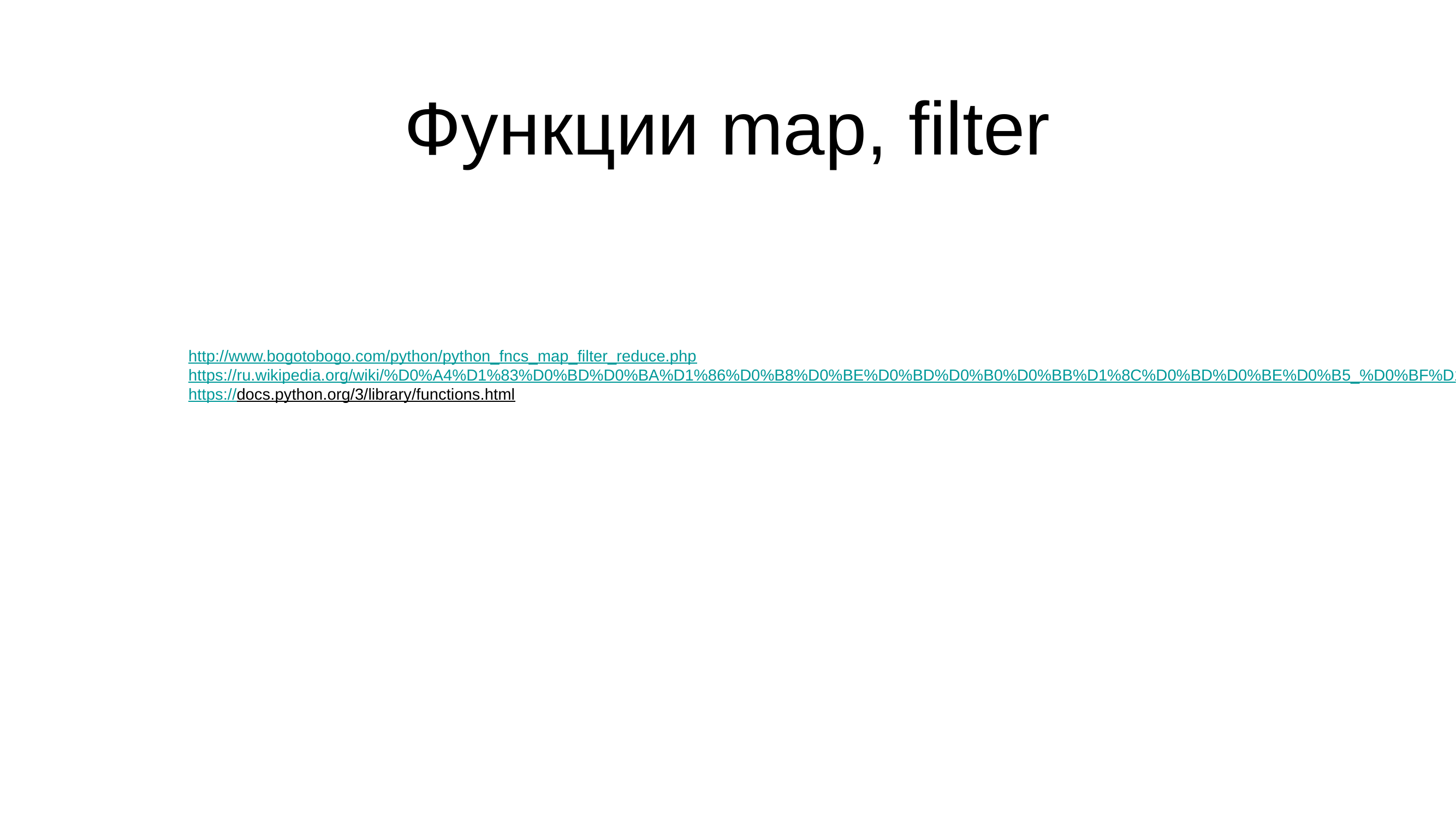

# Функции map, filter
hello():
http://www.bogotobogo.com/python/python_fncs_map_filter_reduce.php
https://ru.wikipedia.org/wiki/%D0%A4%D1%83%D0%BD%D0%BA%D1%86%D0%B8%D0%BE%D0%BD%D0%B0%D0%BB%D1%8C%D0%BD%D0%BE%D0%B5_%D0%BF%D1%80%D0%BE%D0%B3%D1%80%D0%B0%D0%BC%D0%BC%D0%B8%D1%80%D0%BE%D0%B2%D0%B0%D0%BD%D0%B8%D0%B5_%D0%BD%D0%B0_Python
https://docs.python.org/3/library/functions.html